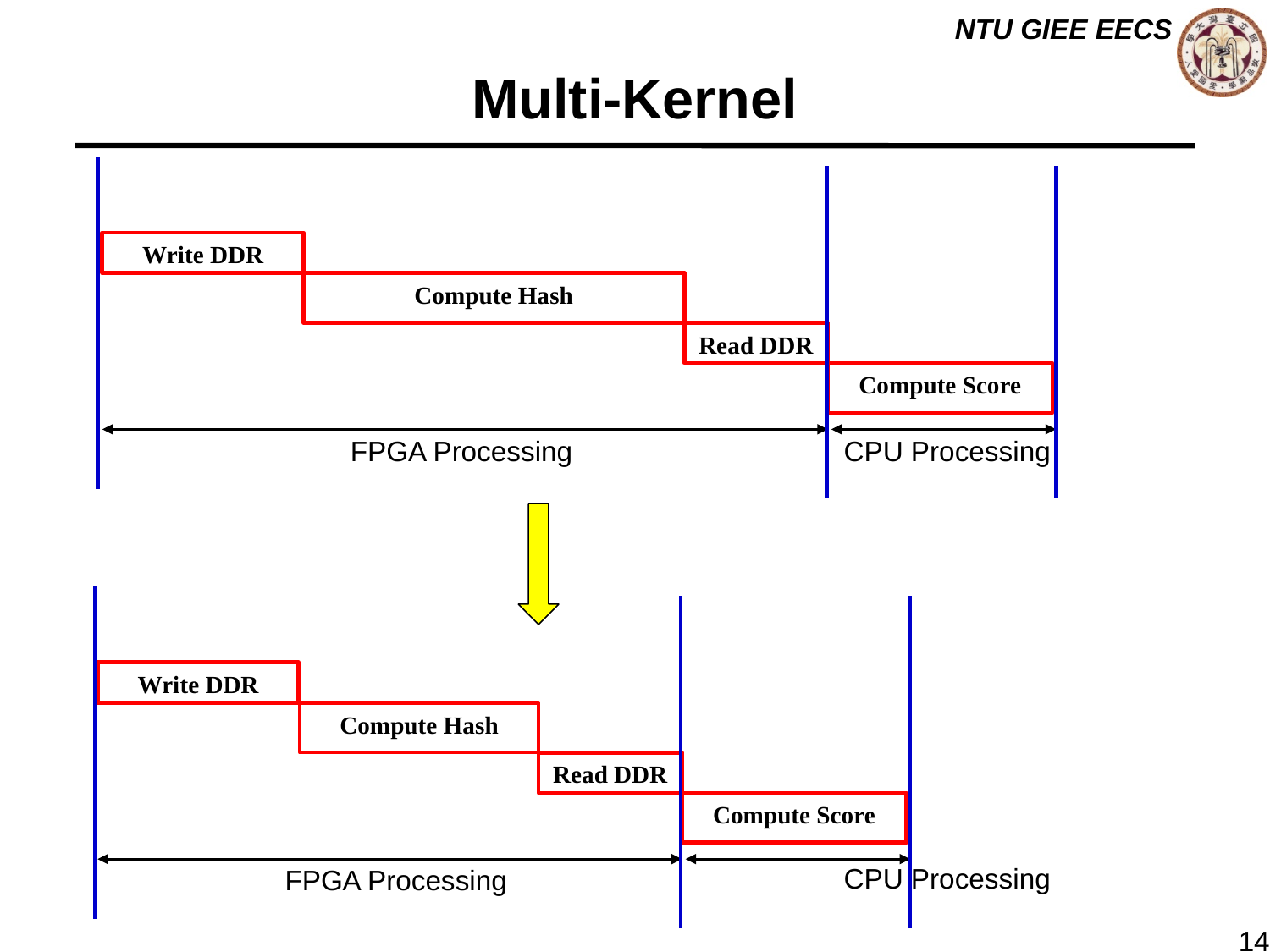

# Multi-Kernel
Write DDR
Compute Hash
Read DDR
Compute Score
FPGA Processing
CPU Processing

Write DDR
Compute Hash
Read DDR
Compute Score
CPU Processing
FPGA Processing